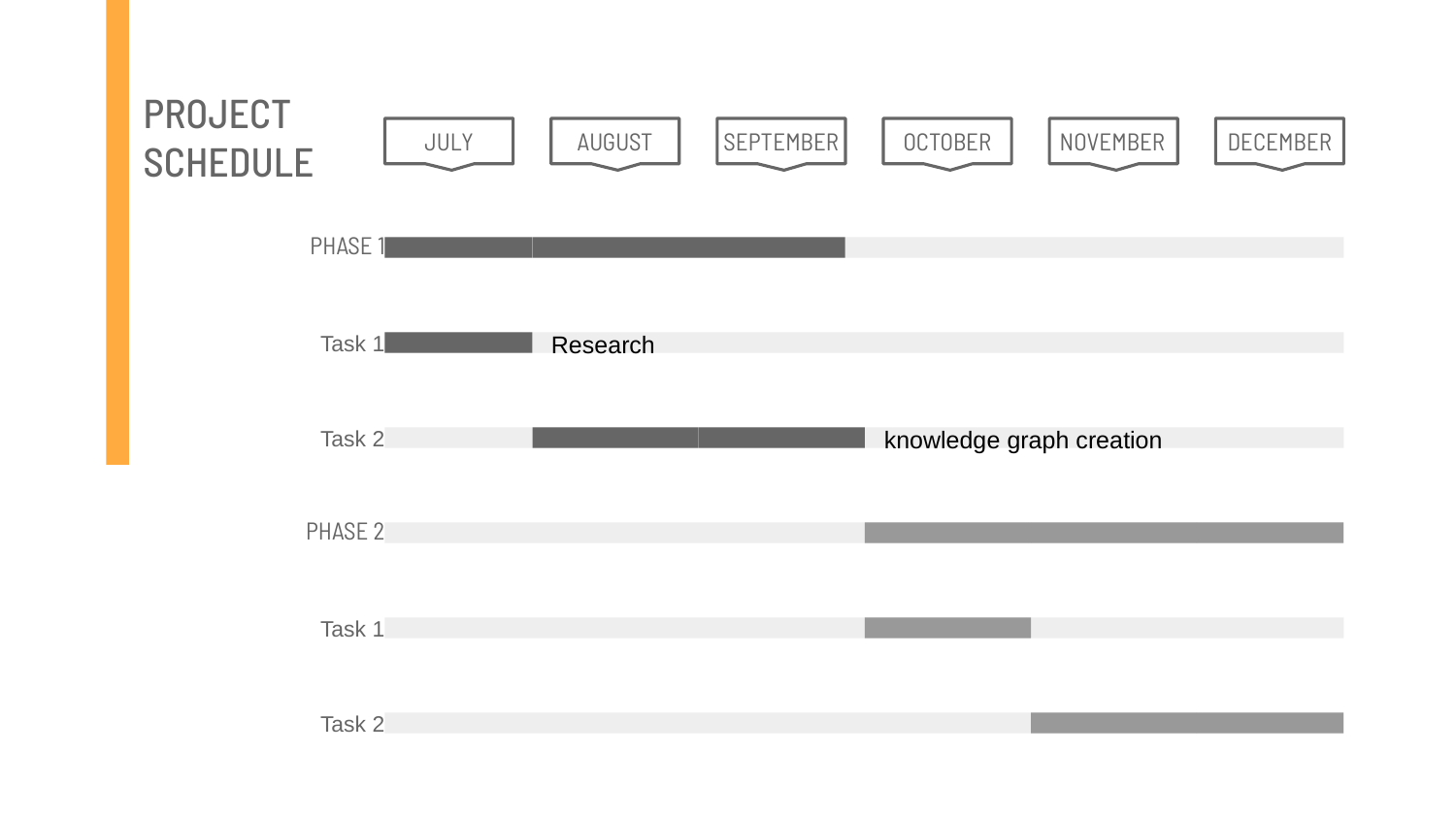

PROJECT SCHEDULE
# JULY
AUGUST
SEPTEMBER
OCTOBER
NOVEMBER
DECEMBER

PHASE 1

Task 1
                   Research

Task 2
			      knowledge graph creation

PHASE 2

Task 1

Task 2